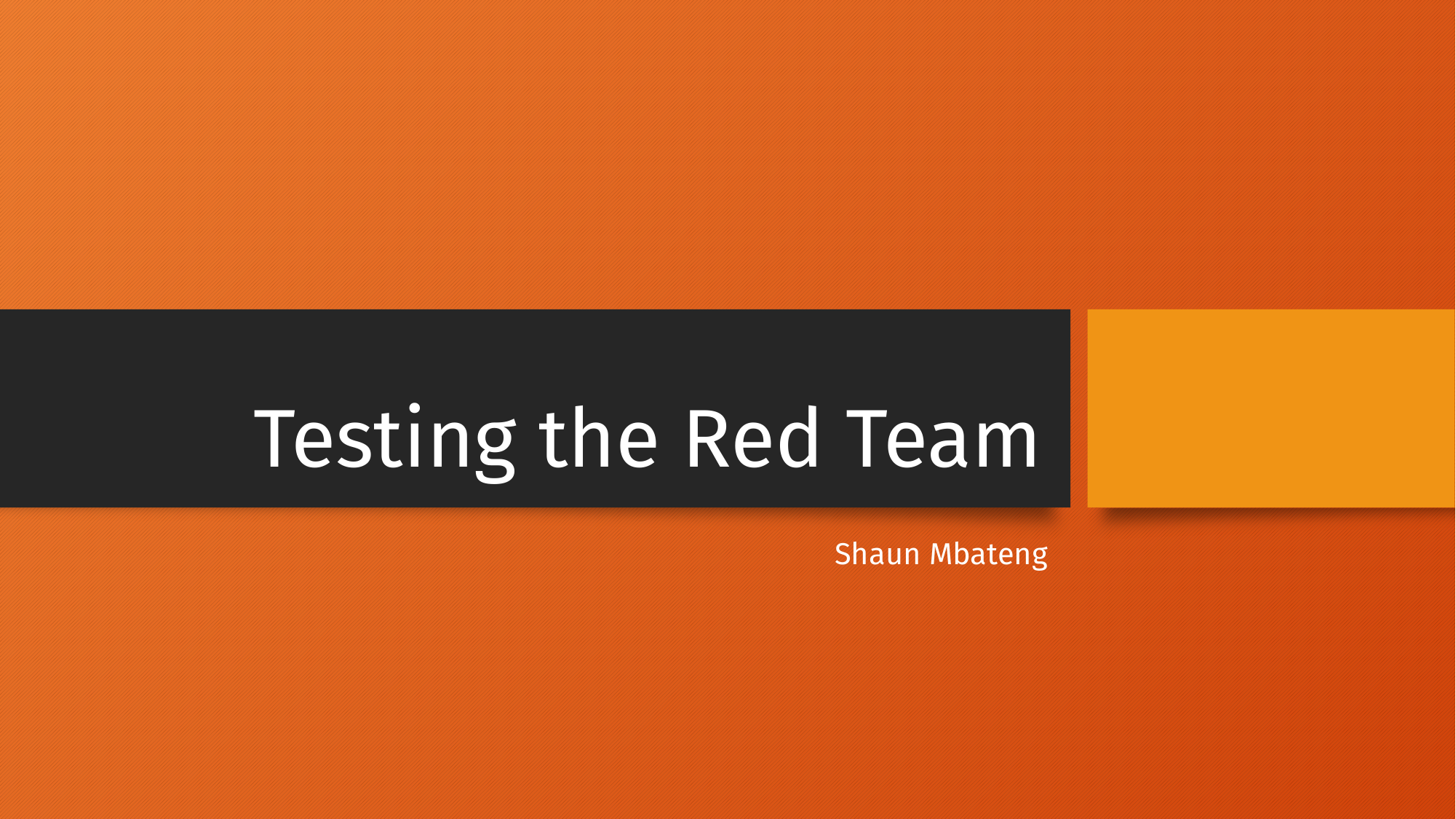

# Testing the Red Team
Shaun Mbateng